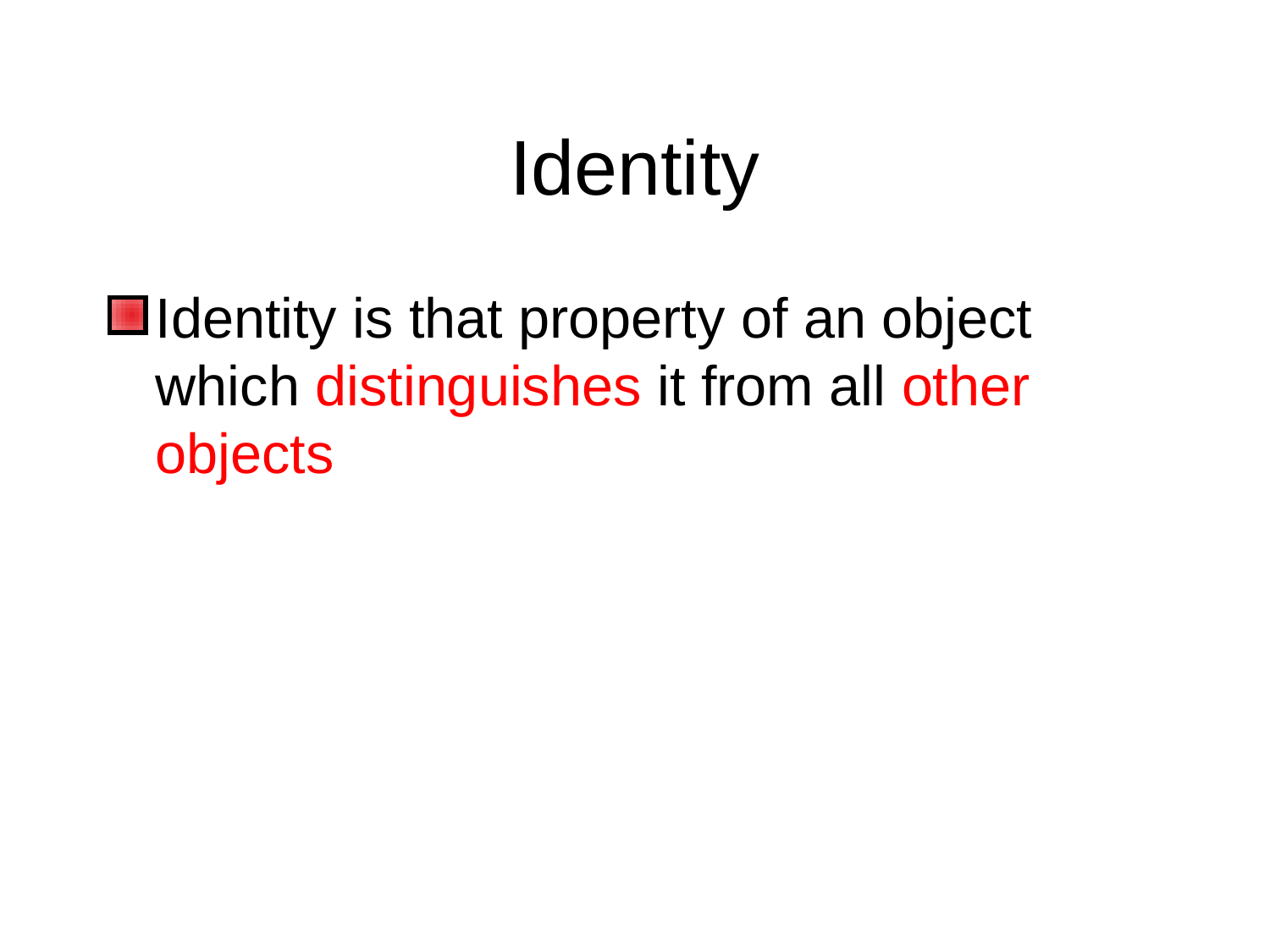

# Identity
Identity is that property of an object which distinguishes it from all other objects